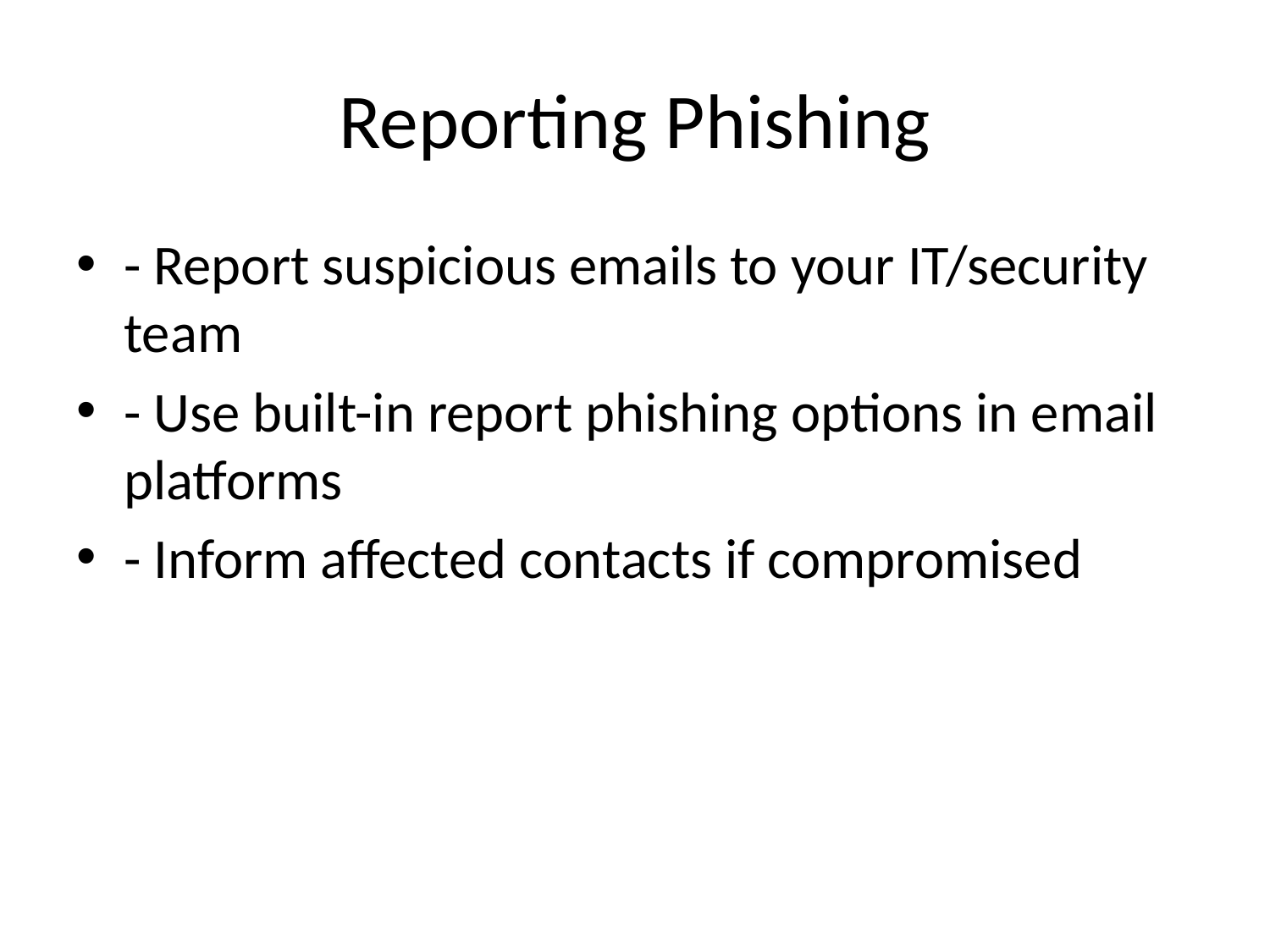

# Reporting Phishing
- Report suspicious emails to your IT/security team
- Use built-in report phishing options in email platforms
- Inform affected contacts if compromised